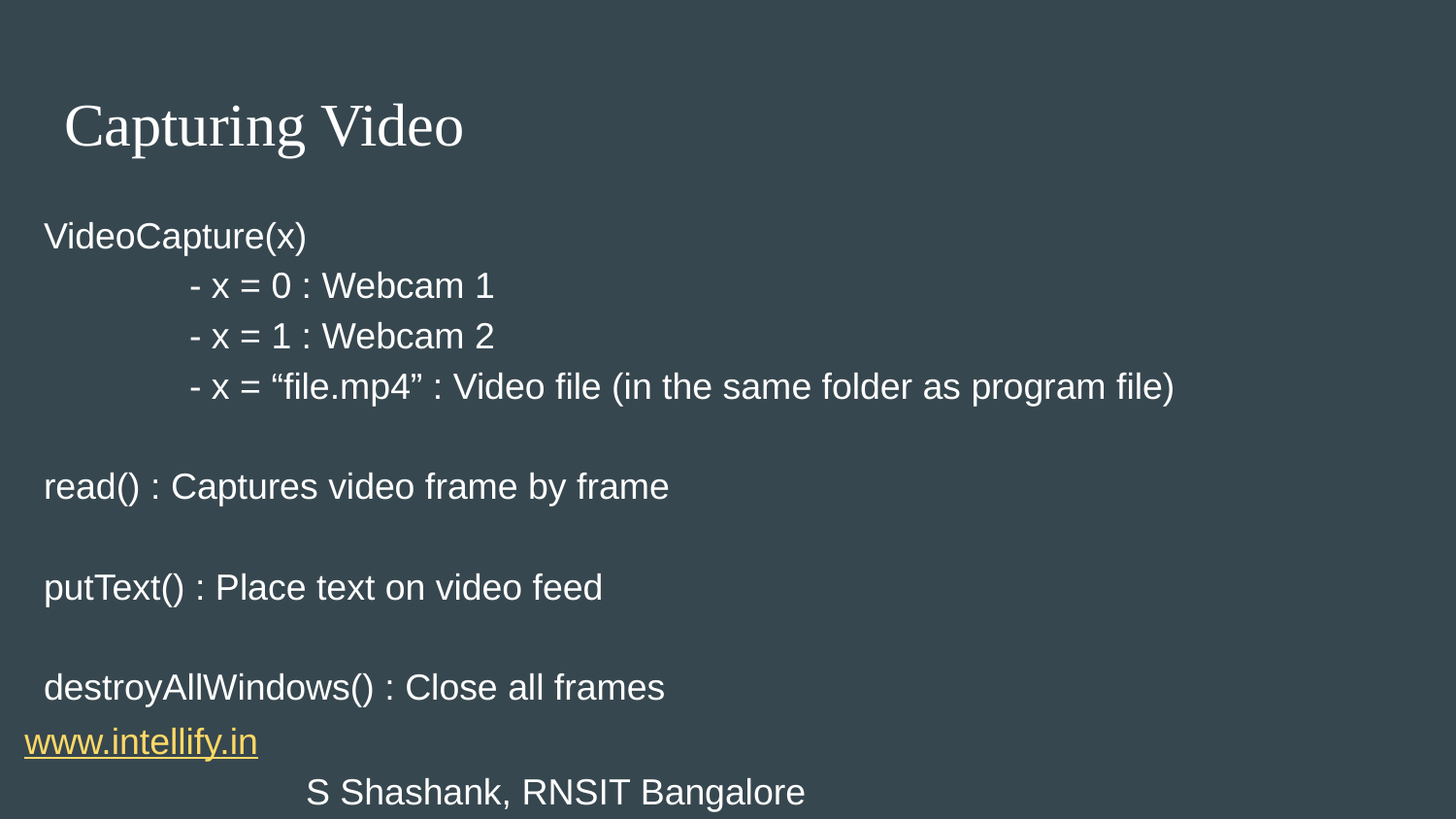

Capturing Video
VideoCapture(x)
	- x = 0 : Webcam 1
	- x = 1 : Webcam 2
	- x = “file.mp4” : Video file (in the same folder as program file)

read() : Captures video frame by frame

putText() : Place text on video feed

destroyAllWindows() : Close all frames

 www.intellify.in							   			S Shashank, RNSIT Bangalore